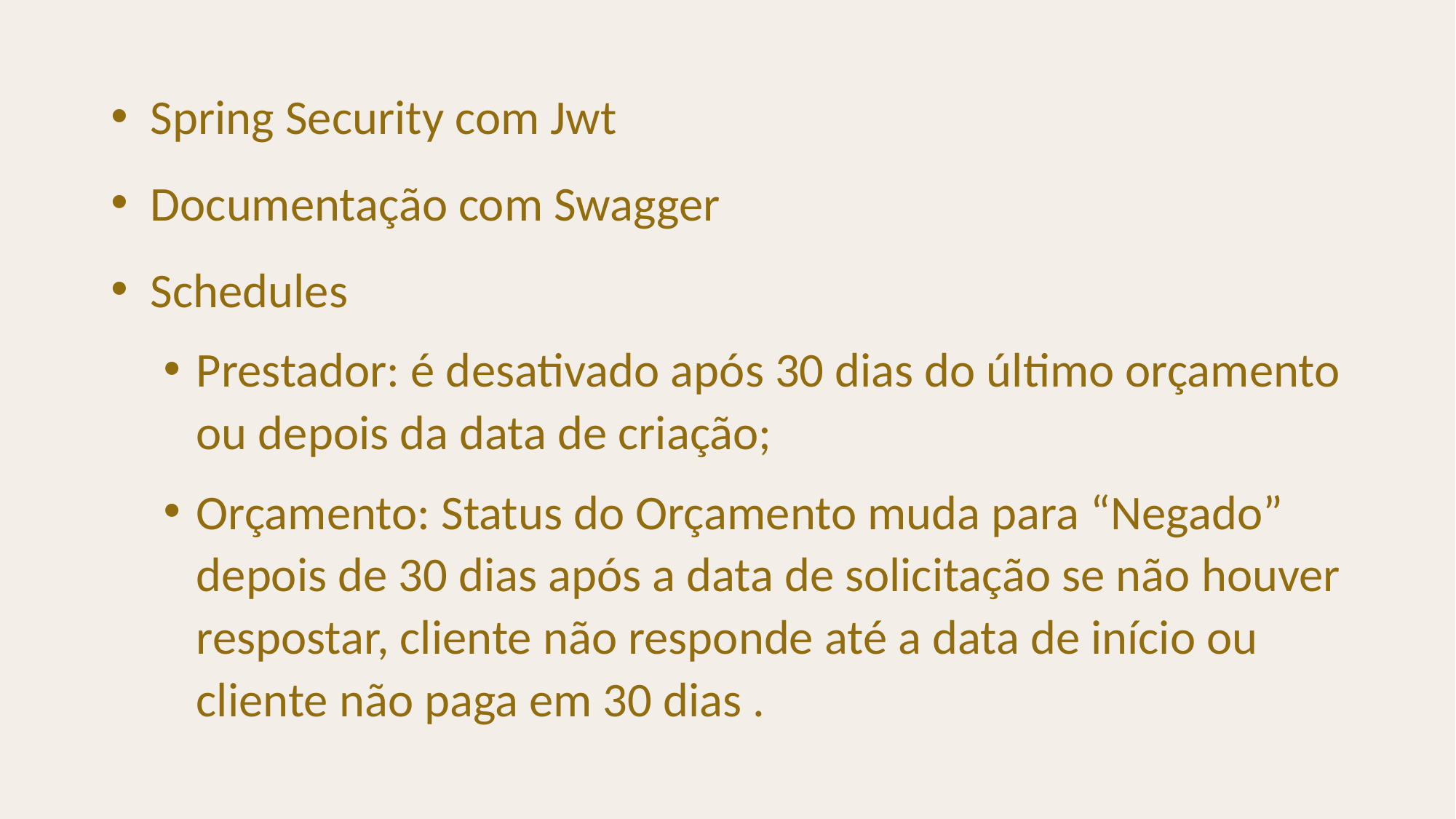

Spring Security com Jwt
Documentação com Swagger
Schedules
Prestador: é desativado após 30 dias do último orçamento ou depois da data de criação;
Orçamento: Status do Orçamento muda para “Negado” depois de 30 dias após a data de solicitação se não houver respostar, cliente não responde até a data de início ou cliente não paga em 30 dias .